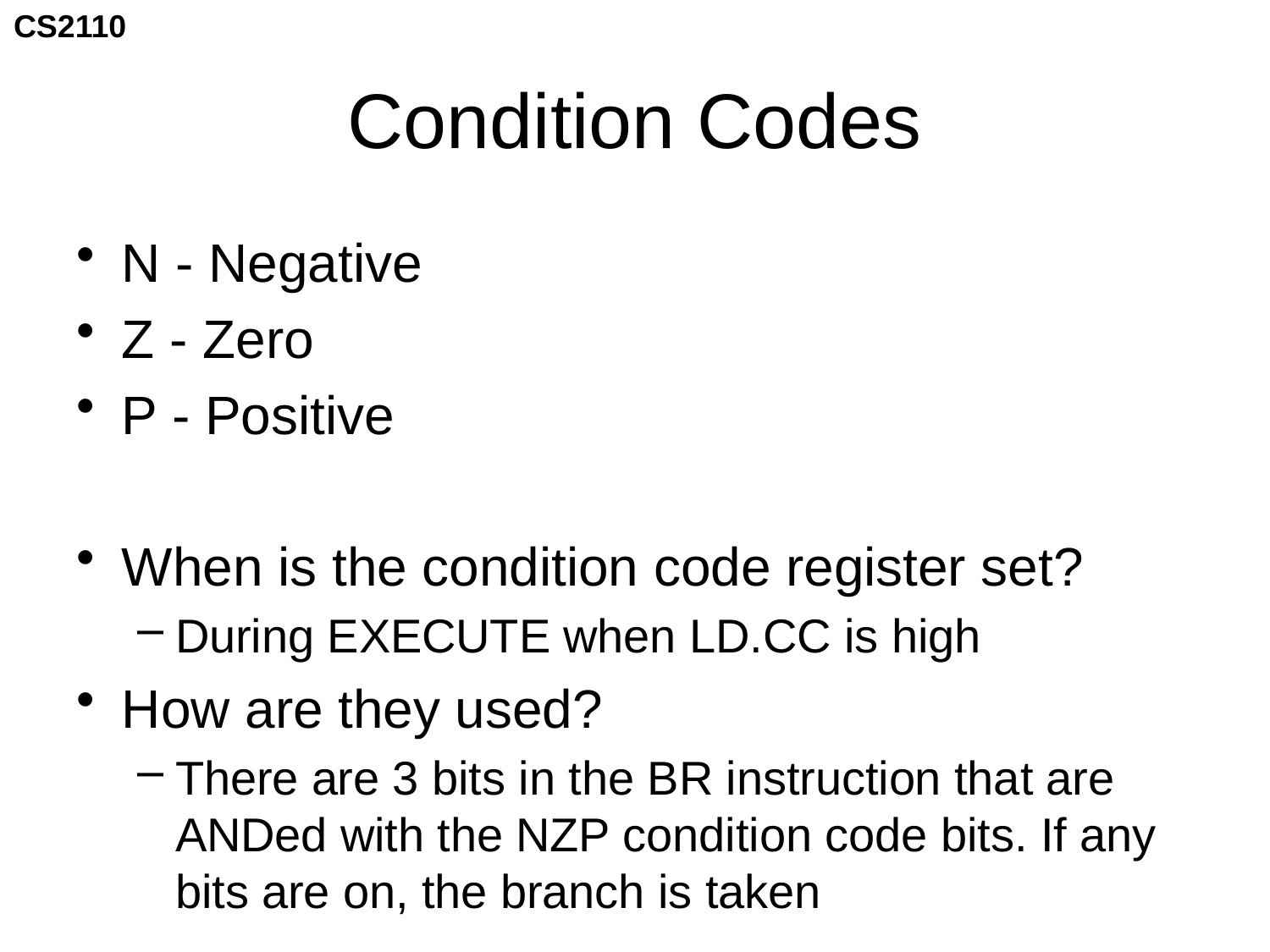

# Condition Codes
N - Negative
Z - Zero
P - Positive

When is the condition code register set?
During EXECUTE when LD.CC is high
How are they used?
There are 3 bits in the BR instruction that are ANDed with the NZP condition code bits. If any bits are on, the branch is taken